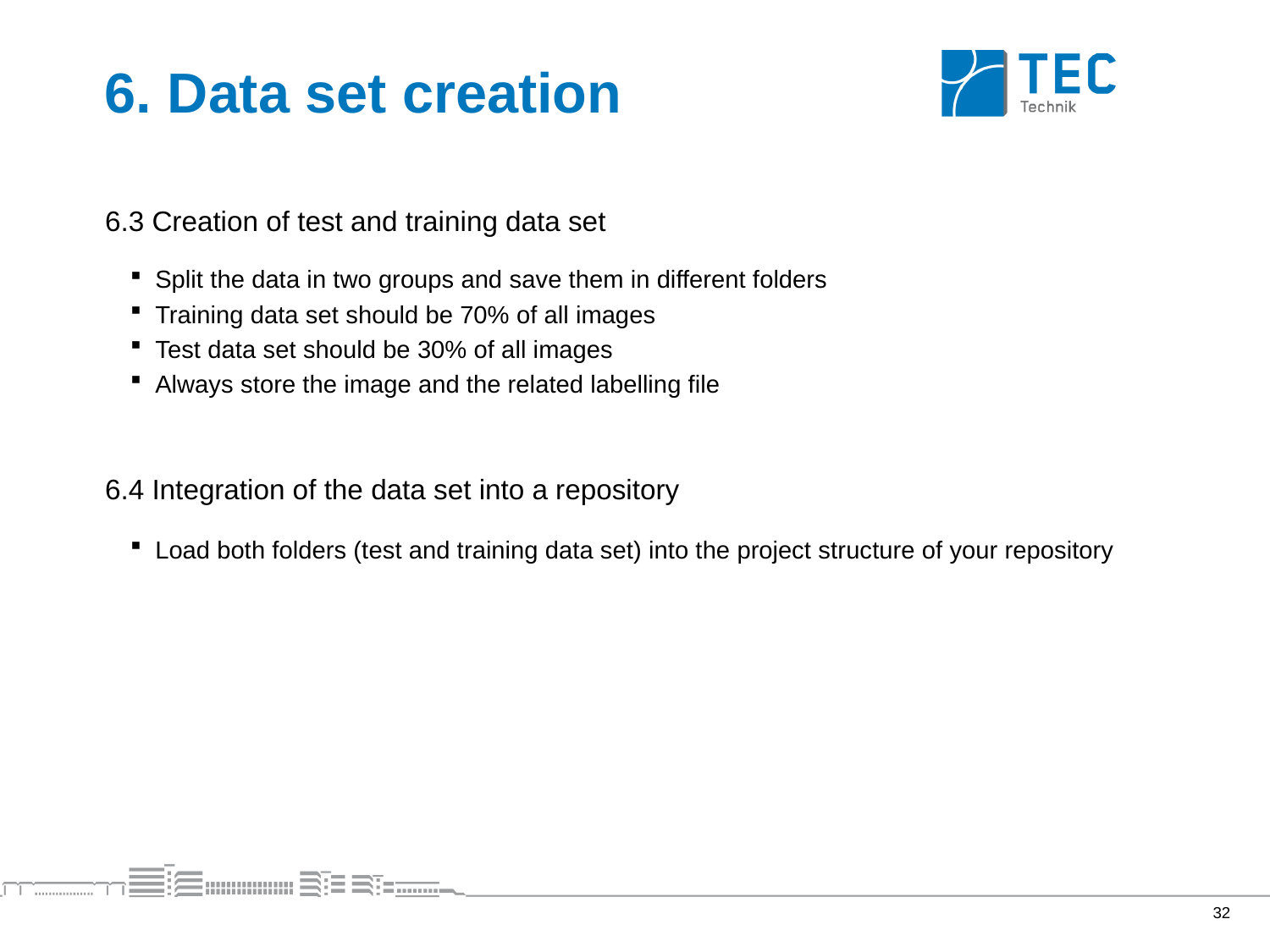

# 6. Data set creation
6.3 Creation of test and training data set
Split the data in two groups and save them in different folders
Training data set should be 70% of all images
Test data set should be 30% of all images
Always store the image and the related labelling file

6.4 Integration of the data set into a repository
Load both folders (test and training data set) into the project structure of your repository